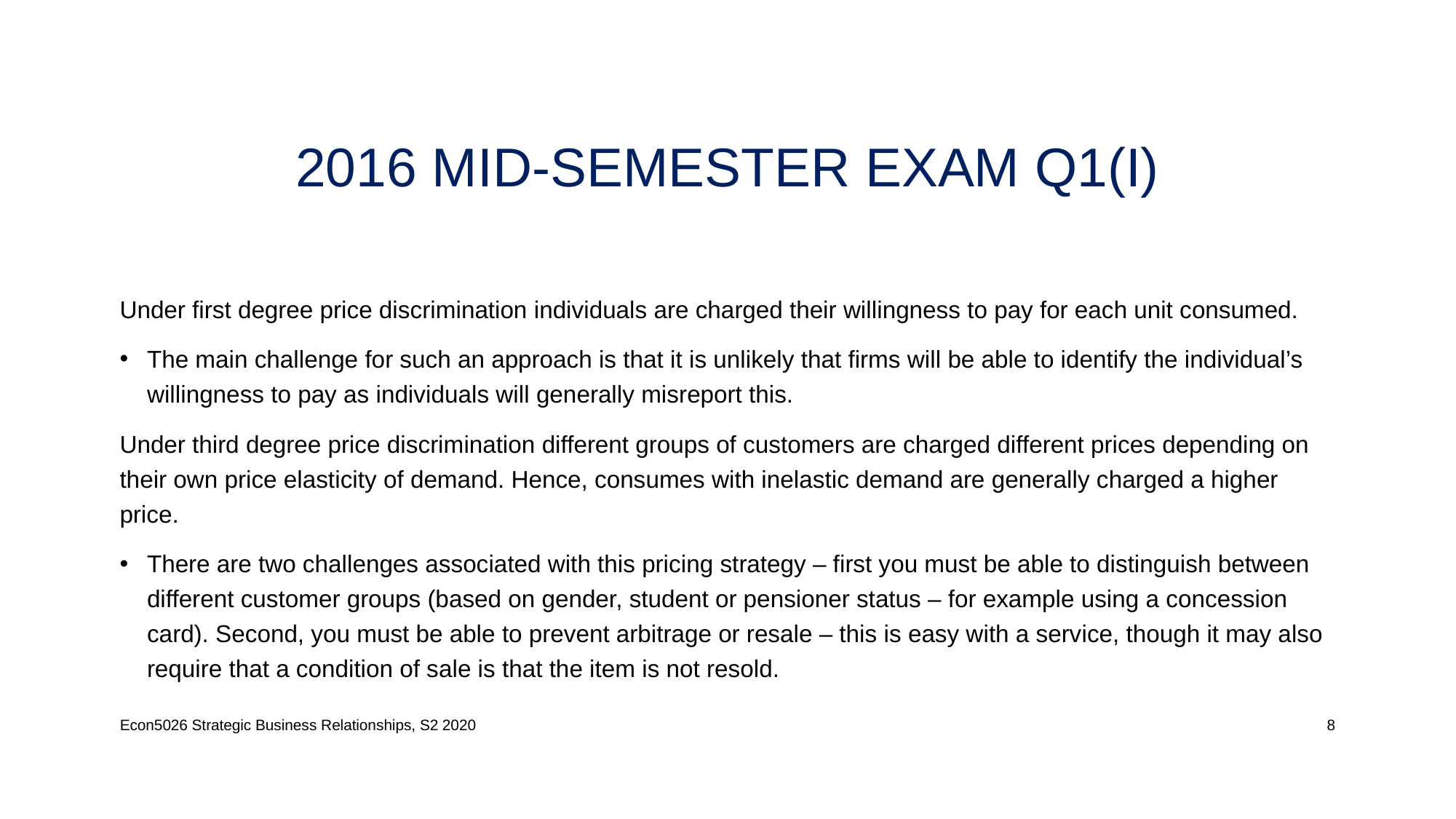

# 2016 Mid-semester Exam Q1(i)
Under first degree price discrimination individuals are charged their willingness to pay for each unit consumed.
The main challenge for such an approach is that it is unlikely that firms will be able to identify the individual’s willingness to pay as individuals will generally misreport this.
Under third degree price discrimination different groups of customers are charged different prices depending on their own price elasticity of demand. Hence, consumes with inelastic demand are generally charged a higher price.
There are two challenges associated with this pricing strategy – first you must be able to distinguish between different customer groups (based on gender, student or pensioner status – for example using a concession card). Second, you must be able to prevent arbitrage or resale – this is easy with a service, though it may also require that a condition of sale is that the item is not resold.
Econ5026 Strategic Business Relationships, S2 2020
8